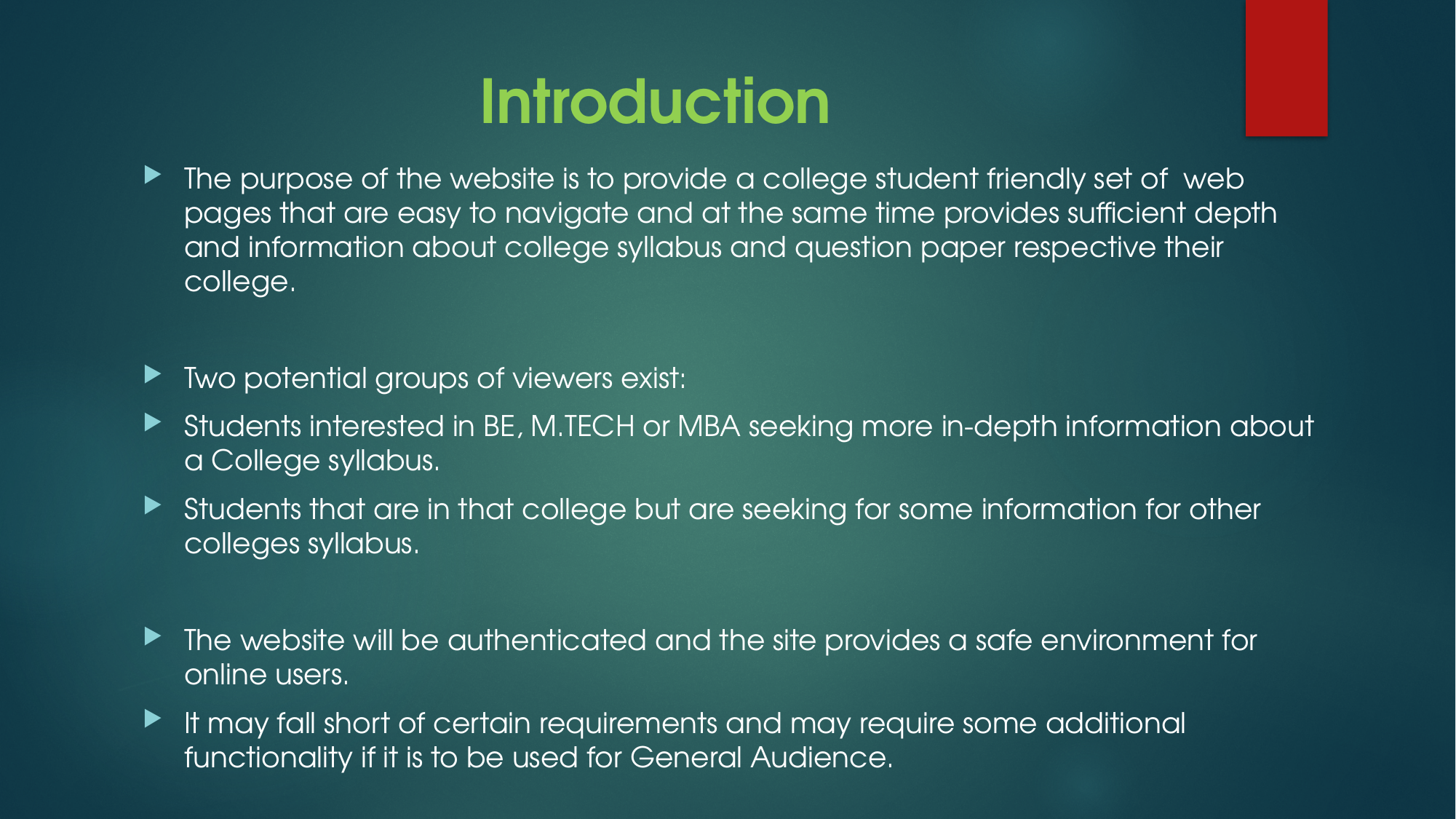

# Introduction
The purpose of the website is to provide a college student friendly set of  web pages that are easy to navigate and at the same time provides sufficient depth and information about college syllabus and question paper respective their college.

Two potential groups of viewers exist:
Students interested in BE, M.TECH or MBA seeking more in-depth information about a College syllabus.
Students that are in that college but are seeking for some information for other colleges syllabus.

The website will be authenticated and the site provides a safe environment for online users.
It may fall short of certain requirements and may require some additional functionality if it is to be used for General Audience.